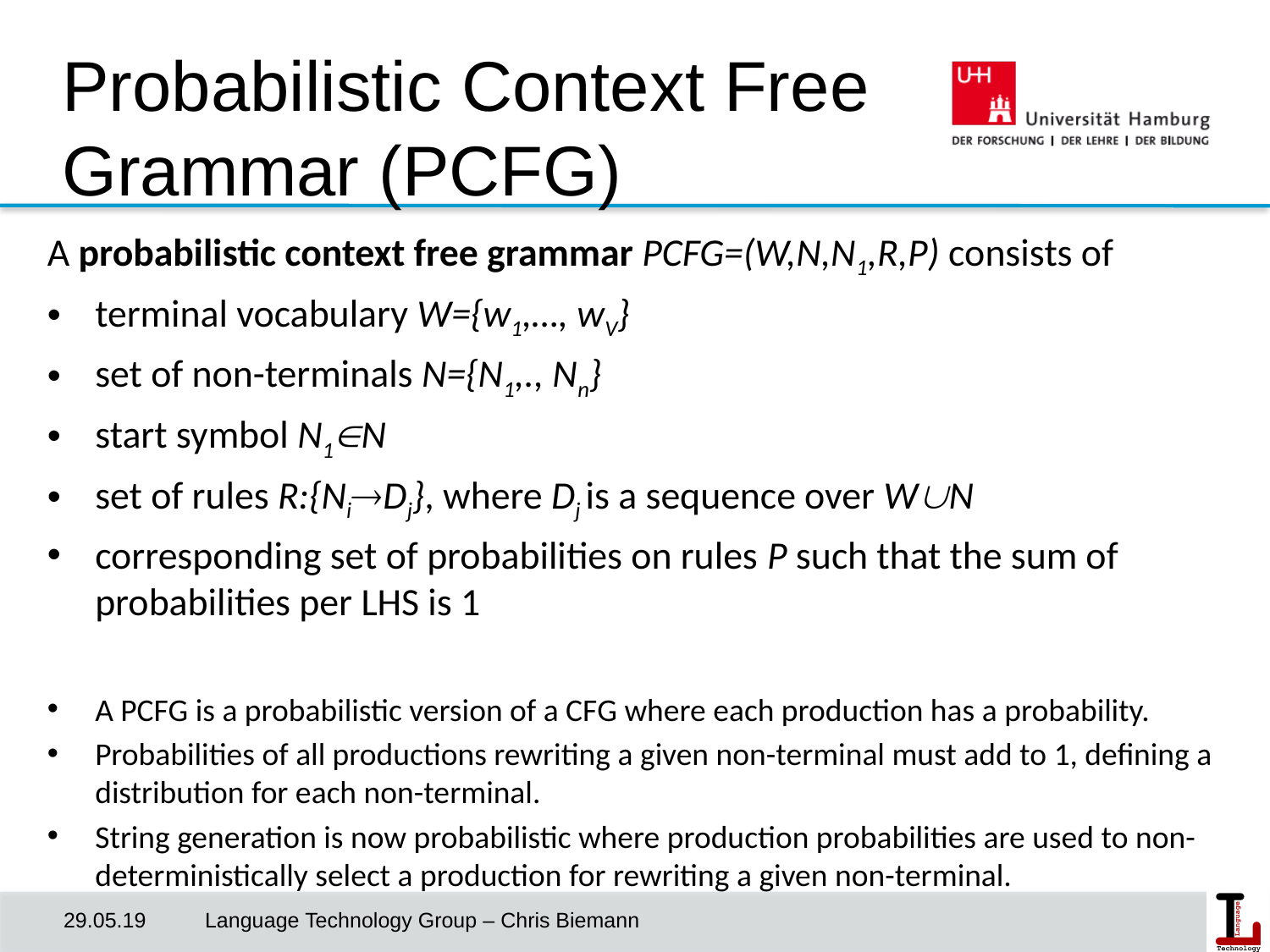

# Probabilistic Context Free Grammar (PCFG)
A probabilistic context free grammar PCFG=(W,N,N1,R,P) consists of
terminal vocabulary W={w1,…, wV}
set of non-terminals N={N1,., Nn}
start symbol N1∈N
set of rules R:{Ni→Dj}, where Dj is a sequence over W∪N
corresponding set of probabilities on rules P such that the sum of probabilities per LHS is 1

A PCFG is a probabilistic version of a CFG where each production has a probability.
Probabilities of all productions rewriting a given non-terminal must add to 1, defining a distribution for each non-terminal.
String generation is now probabilistic where production probabilities are used to non-deterministically select a production for rewriting a given non-terminal.

29.05.19
 Language Technology Group – Chris Biemann